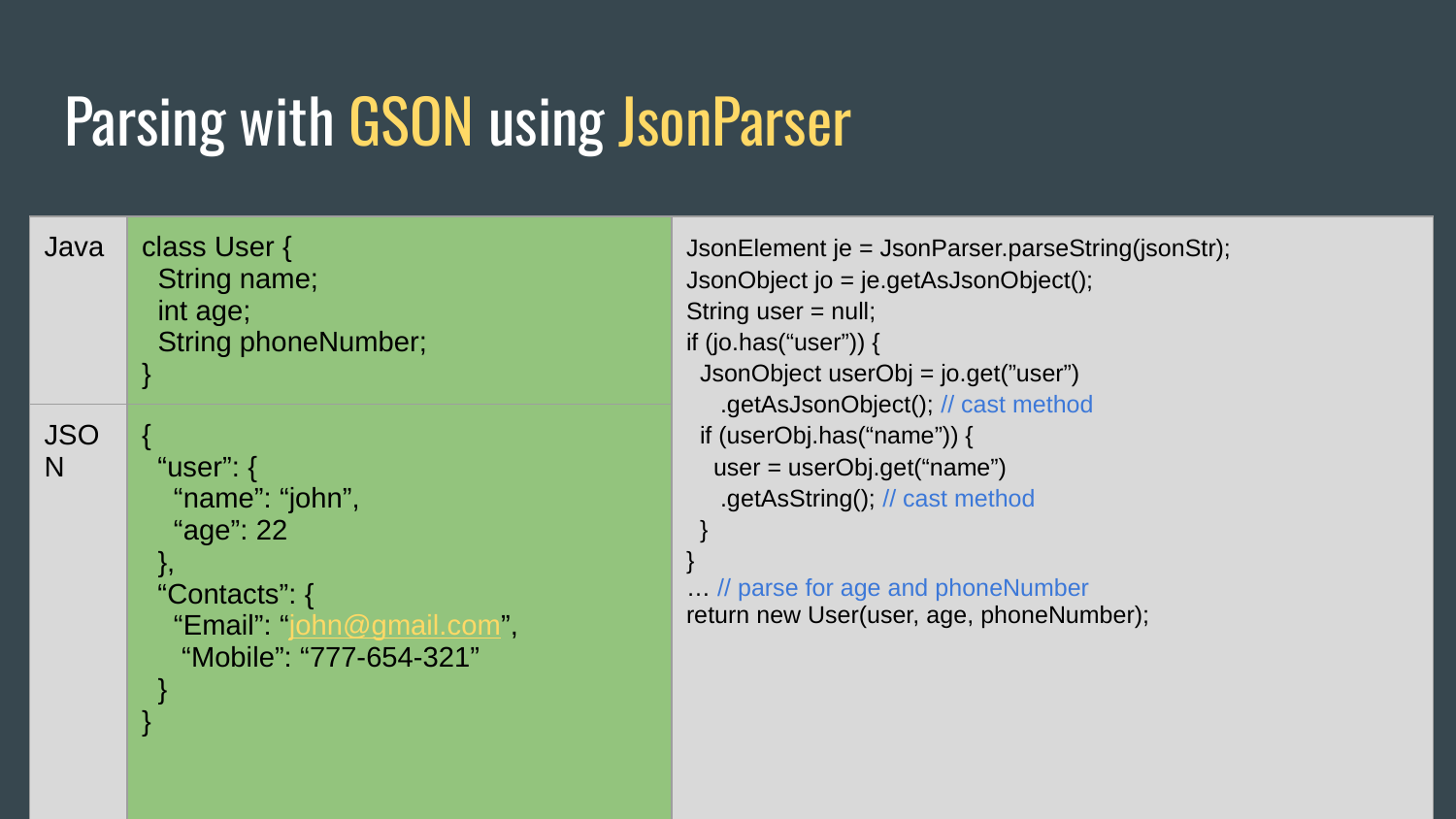

# Parsing with GSON using JsonParser
| Java | class User { String name; int age; String phoneNumber; } | JsonElement je = JsonParser.parseString(jsonStr); JsonObject jo = je.getAsJsonObject(); String user = null; if (jo.has(“user”)) { JsonObject userObj = jo.get(”user”) .getAsJsonObject(); // cast method if (userObj.has(“name”)) { user = userObj.get(“name”) .getAsString(); // cast method } } … // parse for age and phoneNumber return new User(user, age, phoneNumber); |
| --- | --- | --- |
| JSON | { “user”: { “name”: “john”, “age”: 22 }, “Contacts”: { “Email”: “john@gmail.com”, “Mobile”: “777-654-321” } } |  |